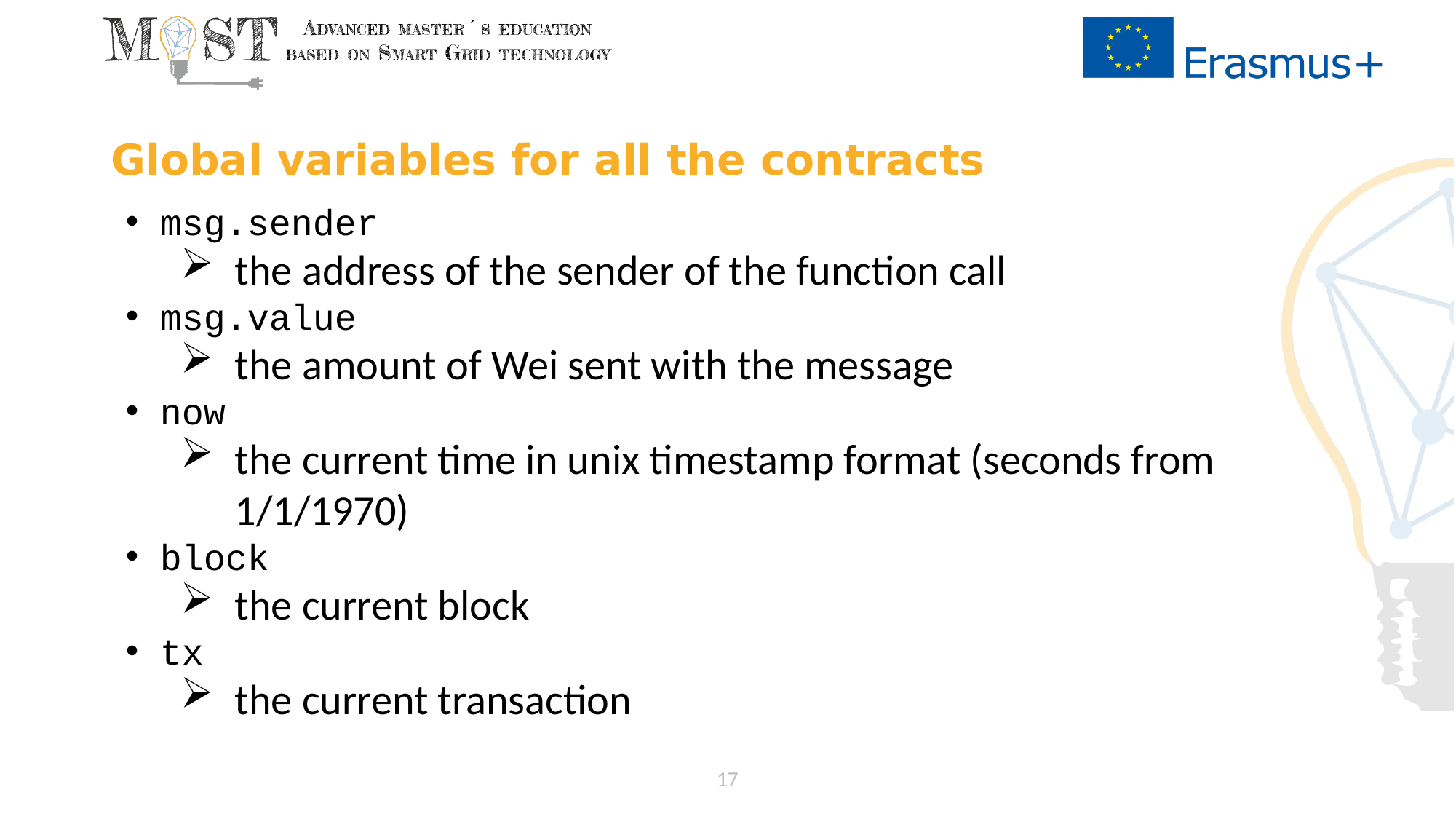

# Global variables for all the contracts
msg.sender
the address of the sender of the function call
msg.value
the amount of Wei sent with the message
now
the current time in unix timestamp format (seconds from 1/1/1970)
block
the current block
tx
the current transaction
17